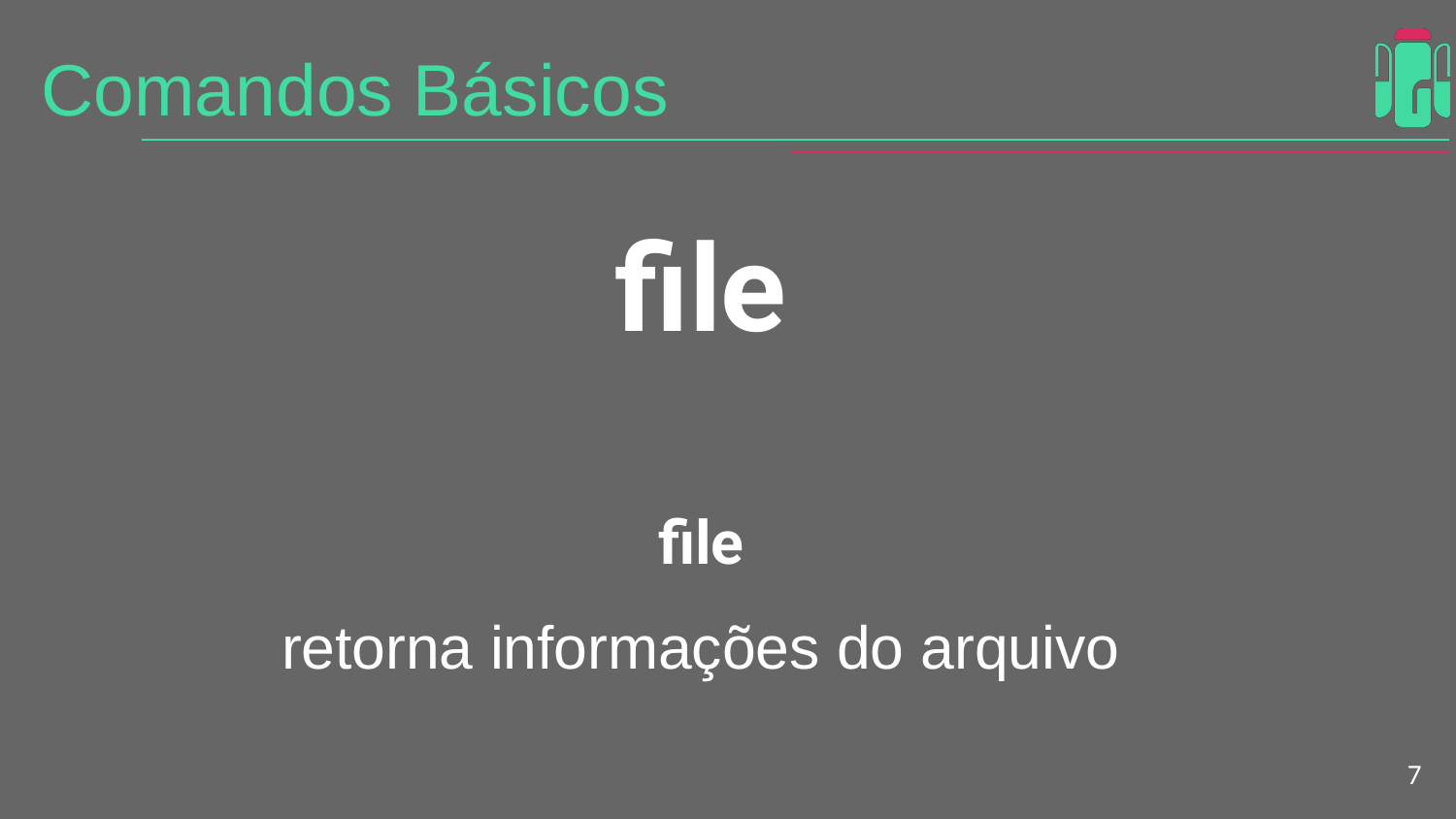

# Comandos Básicos
file

file
retorna informações do arquivo
7